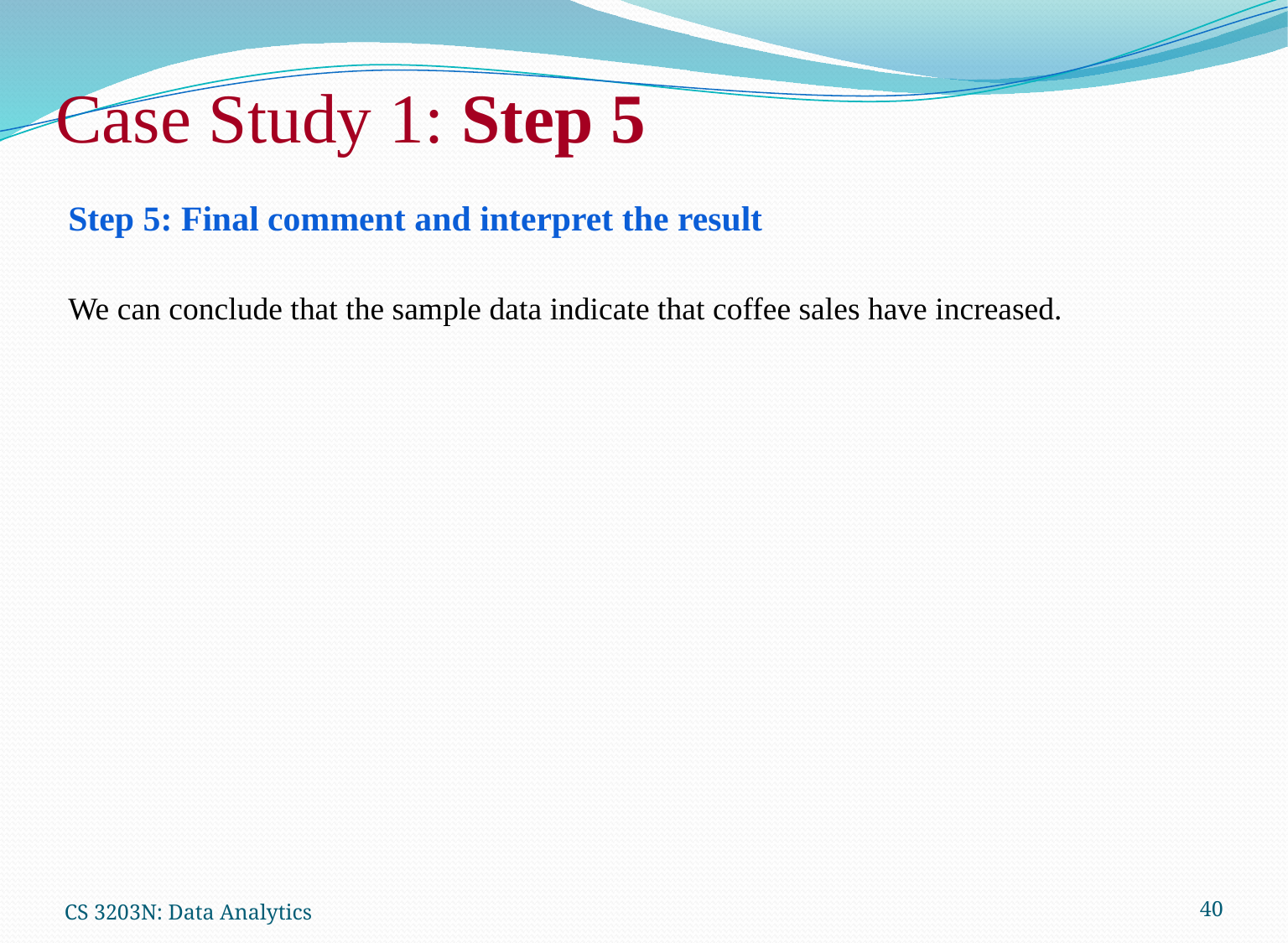

Case Study 1: Step 5

Step 5: Final comment and interpret the result

We can conclude that the sample data indicate that coffee sales have increased.

CS 3203N: Data Analytics
40